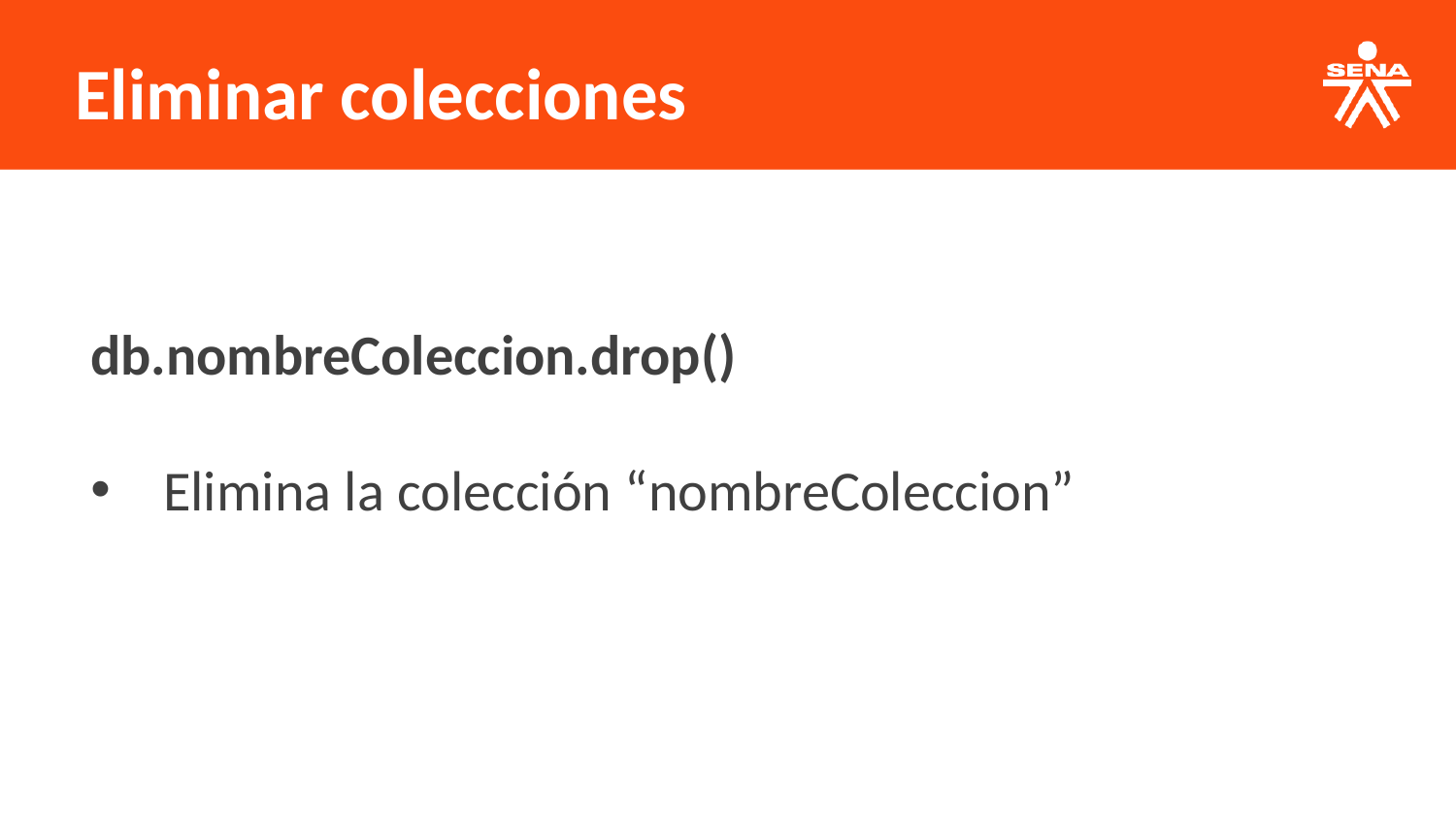

Eliminar colecciones
db.nombreColeccion.drop()

Elimina la colección “nombreColeccion”